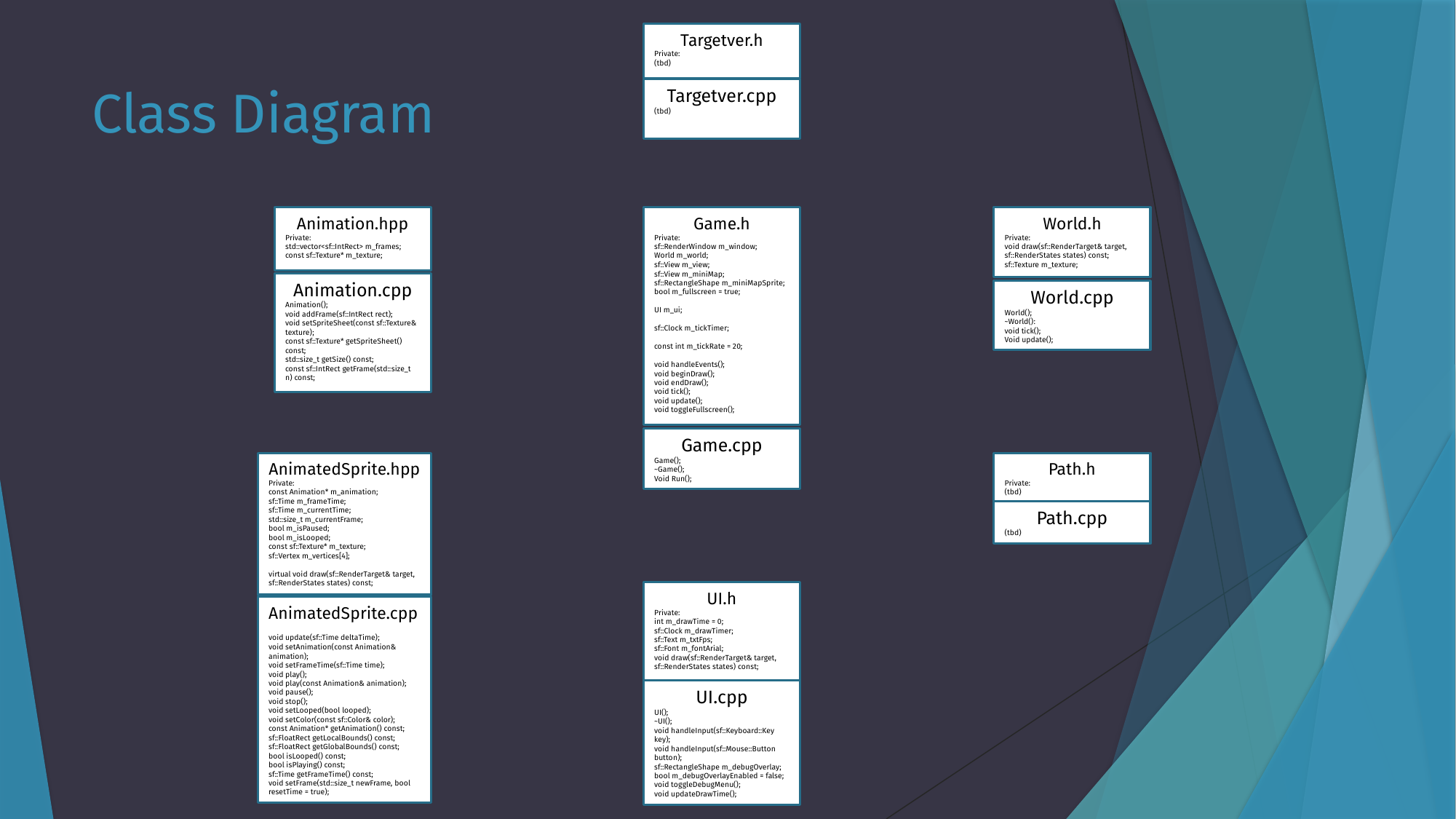

Targetver.h
Private:
(tbd)

# Class Diagram
Targetver.cpp
(tbd)
Animation.hpp
Private:
std::vector<sf::IntRect> m_frames;
const sf::Texture* m_texture;

Game.h
Private:
sf::RenderWindow m_window;
World m_world;
sf::View m_view;
sf::View m_miniMap;
sf::RectangleShape m_miniMapSprite;
bool m_fullscreen = true;

UI m_ui;

sf::Clock m_tickTimer;

const int m_tickRate = 20;

void handleEvents();
void beginDraw();
void endDraw();
void tick();
void update();
void toggleFullscreen();

World.h
Private:
void draw(sf::RenderTarget& target, sf::RenderStates states) const;
sf::Texture m_texture;

Animation.cpp
Animation();
void addFrame(sf::IntRect rect);
void setSpriteSheet(const sf::Texture& texture);
const sf::Texture* getSpriteSheet() const;
std::size_t getSize() const;
const sf::IntRect getFrame(std::size_t n) const;

World.cpp
World();
~World():
void tick();
Void update();
Game.cpp
Game();
~Game();
Void Run();
AnimatedSprite.hpp
Private:
const Animation* m_animation;
sf::Time m_frameTime;
sf::Time m_currentTime;
std::size_t m_currentFrame;
bool m_isPaused;
bool m_isLooped;
const sf::Texture* m_texture;
sf::Vertex m_vertices[4];

virtual void draw(sf::RenderTarget& target, sf::RenderStates states) const;

Path.h
Private:
(tbd)

Path.cpp
(tbd)
UI.h
Private:
int m_drawTime = 0;
sf::Clock m_drawTimer;
sf::Text m_txtFps;
sf::Font m_fontArial;
void draw(sf::RenderTarget& target, sf::RenderStates states) const;

AnimatedSprite.cpp

void update(sf::Time deltaTime);
void setAnimation(const Animation& animation);
void setFrameTime(sf::Time time);
void play();
void play(const Animation& animation);
void pause();
void stop();
void setLooped(bool looped);
void setColor(const sf::Color& color);
const Animation* getAnimation() const;
sf::FloatRect getLocalBounds() const;
sf::FloatRect getGlobalBounds() const;
bool isLooped() const;
bool isPlaying() const;
sf::Time getFrameTime() const;
void setFrame(std::size_t newFrame, bool resetTime = true);

UI.cpp
UI();
~UI();
void handleInput(sf::Keyboard::Key key);
void handleInput(sf::Mouse::Button button);
sf::RectangleShape m_debugOverlay;
bool m_debugOverlayEnabled = false;
void toggleDebugMenu();
void updateDrawTime();